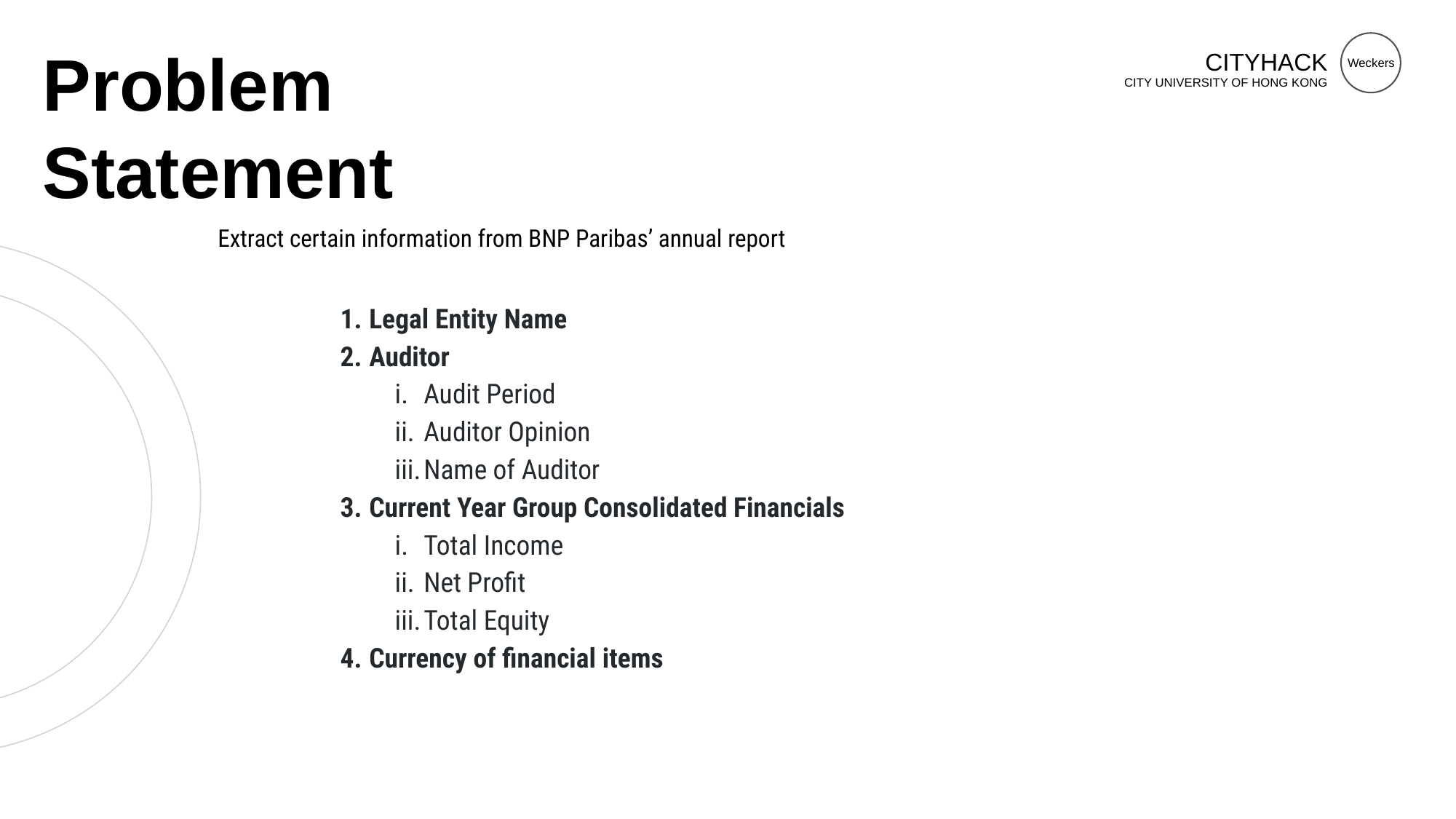

CITYHACK
Weckers
CITY UNIVERSITY OF HONG KONG
Problem Statement

Extract certain information from BNP Paribas’ annual report
Legal Entity Name
Auditor
Audit Period
Auditor Opinion
Name of Auditor
Current Year Group Consolidated Financials
Total Income
Net Profit
Total Equity
Currency of financial items